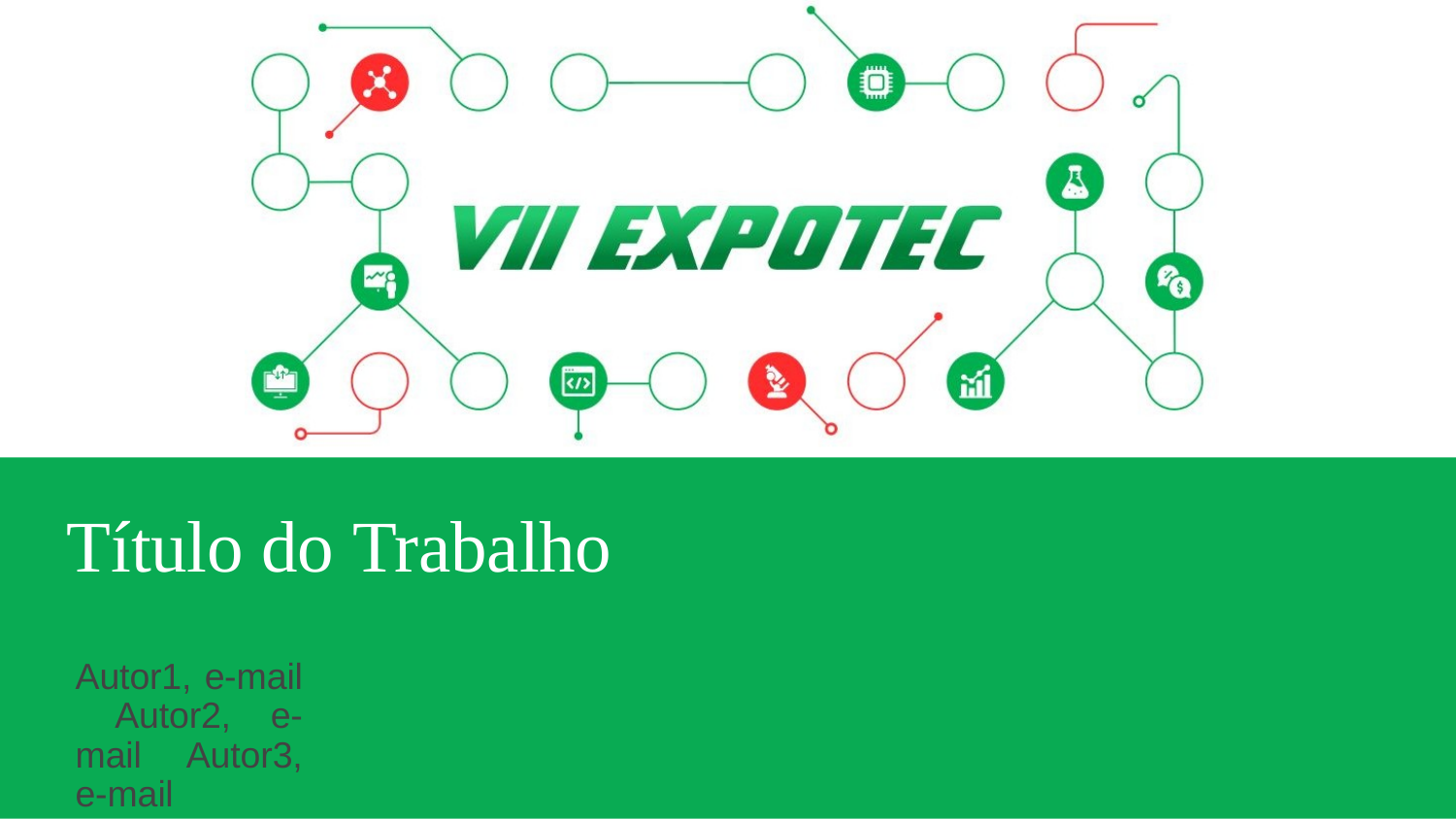

Título do Trabalho
Autor1, e-mail  Autor2, e-mail  Autor3, e-mail